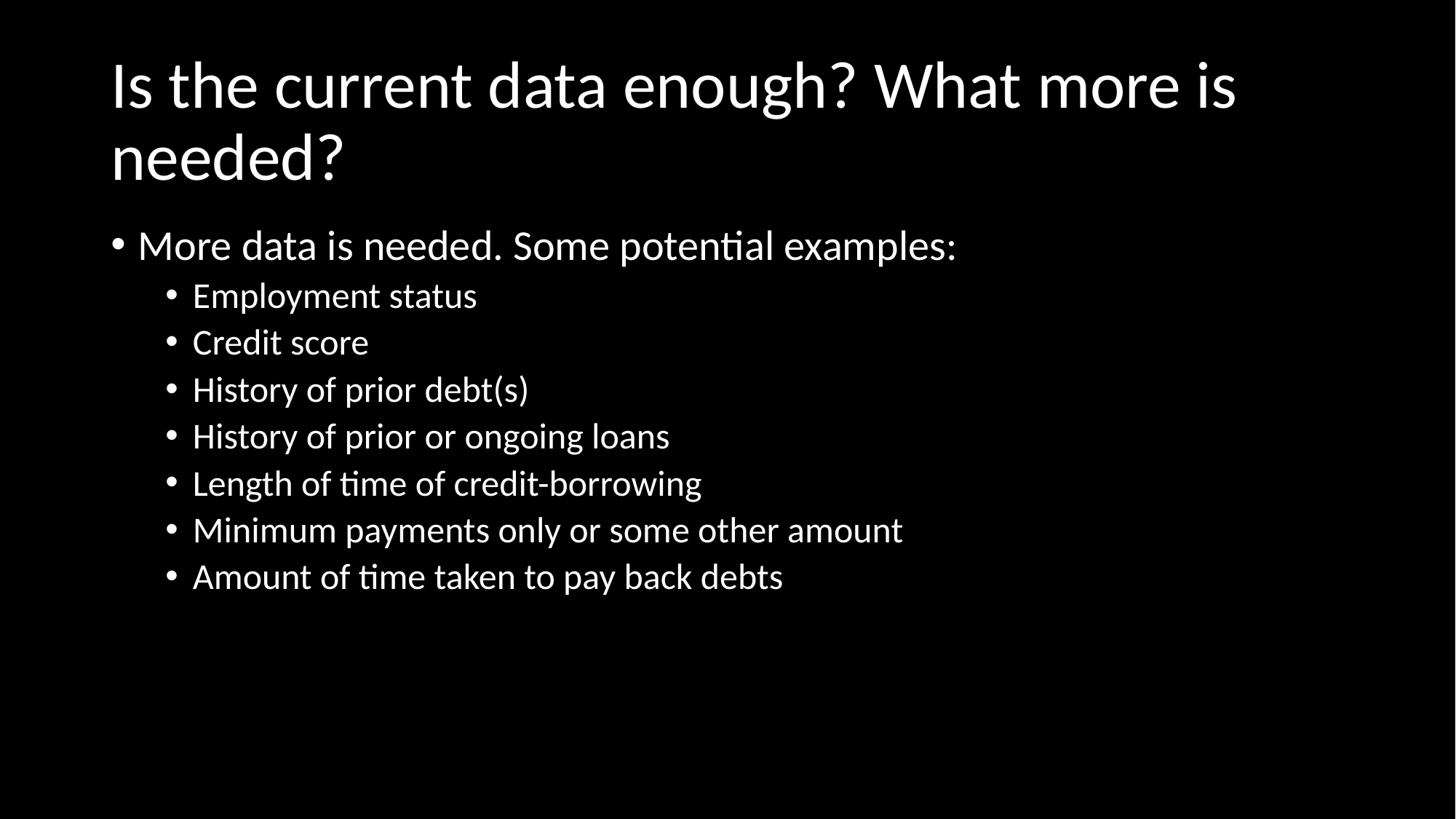

# Is the current data enough? What more is needed?
More data is needed. Some potential examples:
Employment status
Credit score
History of prior debt(s)
History of prior or ongoing loans
Length of time of credit-borrowing
Minimum payments only or some other amount
Amount of time taken to pay back debts